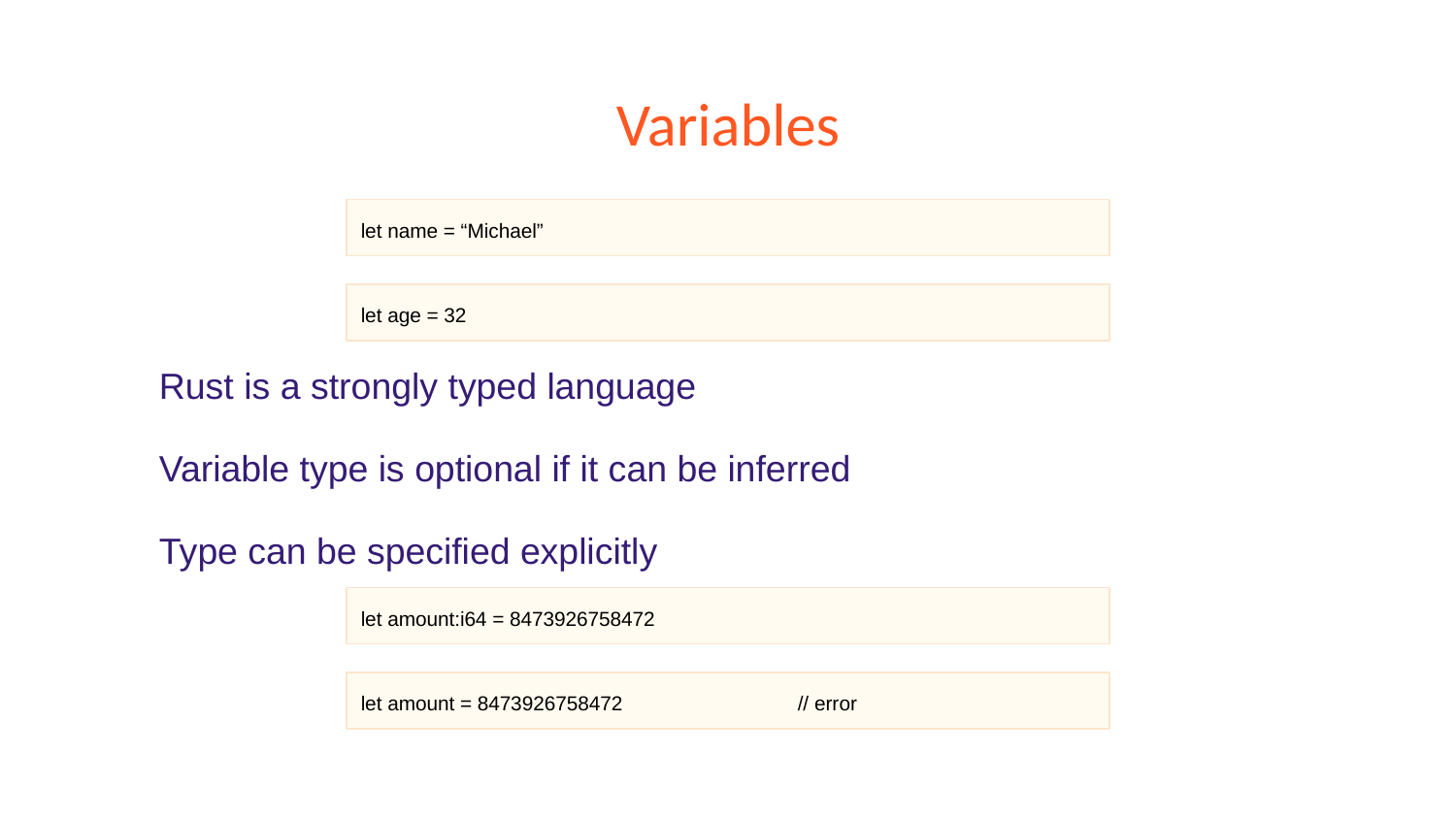

# Variables

Rust is a strongly typed language
Variable type is optional if it can be inferred
Type can be specified explicitly
let name = “Michael”
let age = 32
let amount:i64 = 8473926758472
let amount = 8473926758472		// error